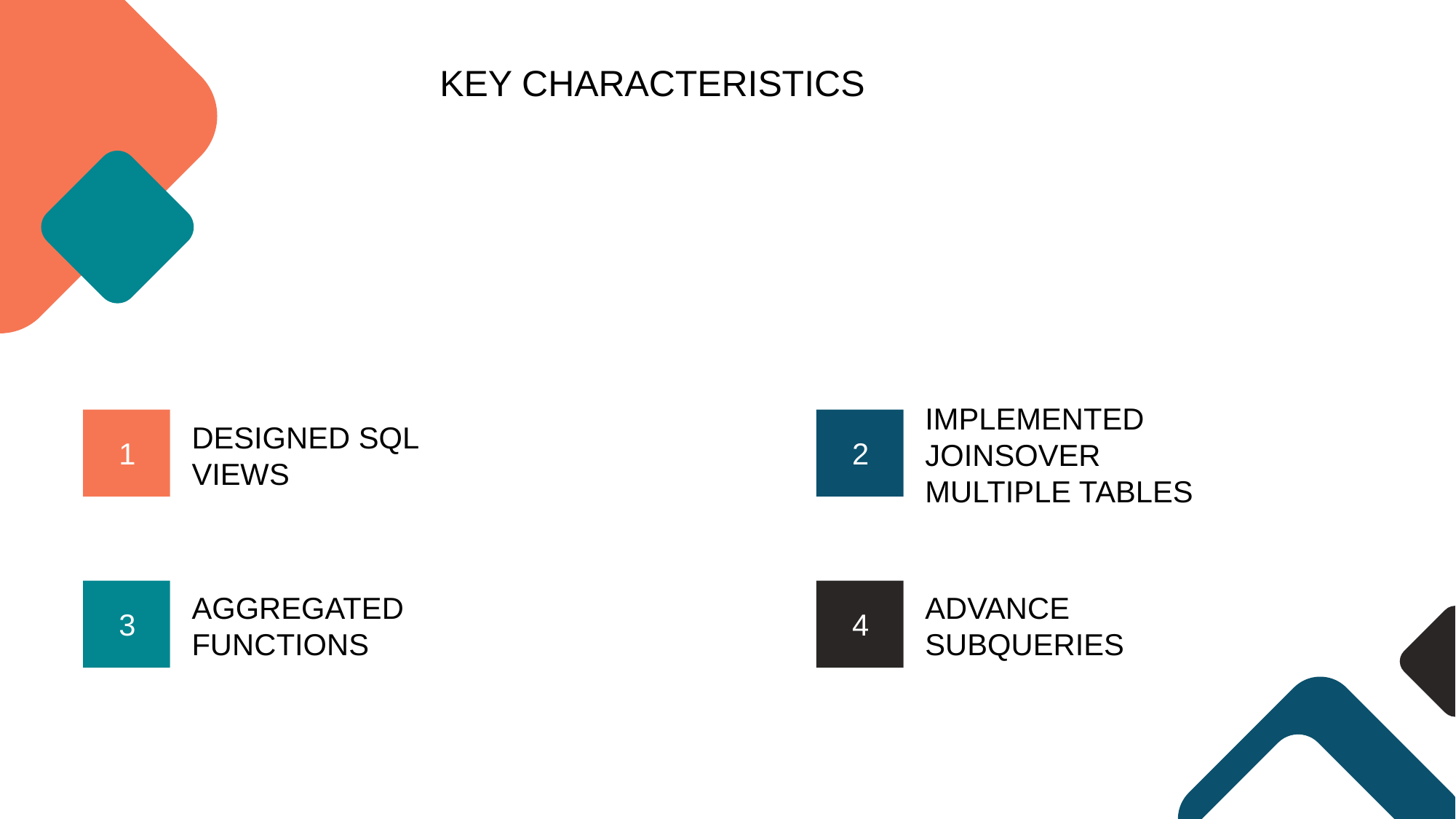

KEY CHARACTERISTICS

IMPLEMENTED JOINSOVER MULTIPLE TABLES

DESIGNED SQL VIEWS
1
2

AGGREGATED FUNCTIONS
ADVANCE SUBQUERIES
3
4